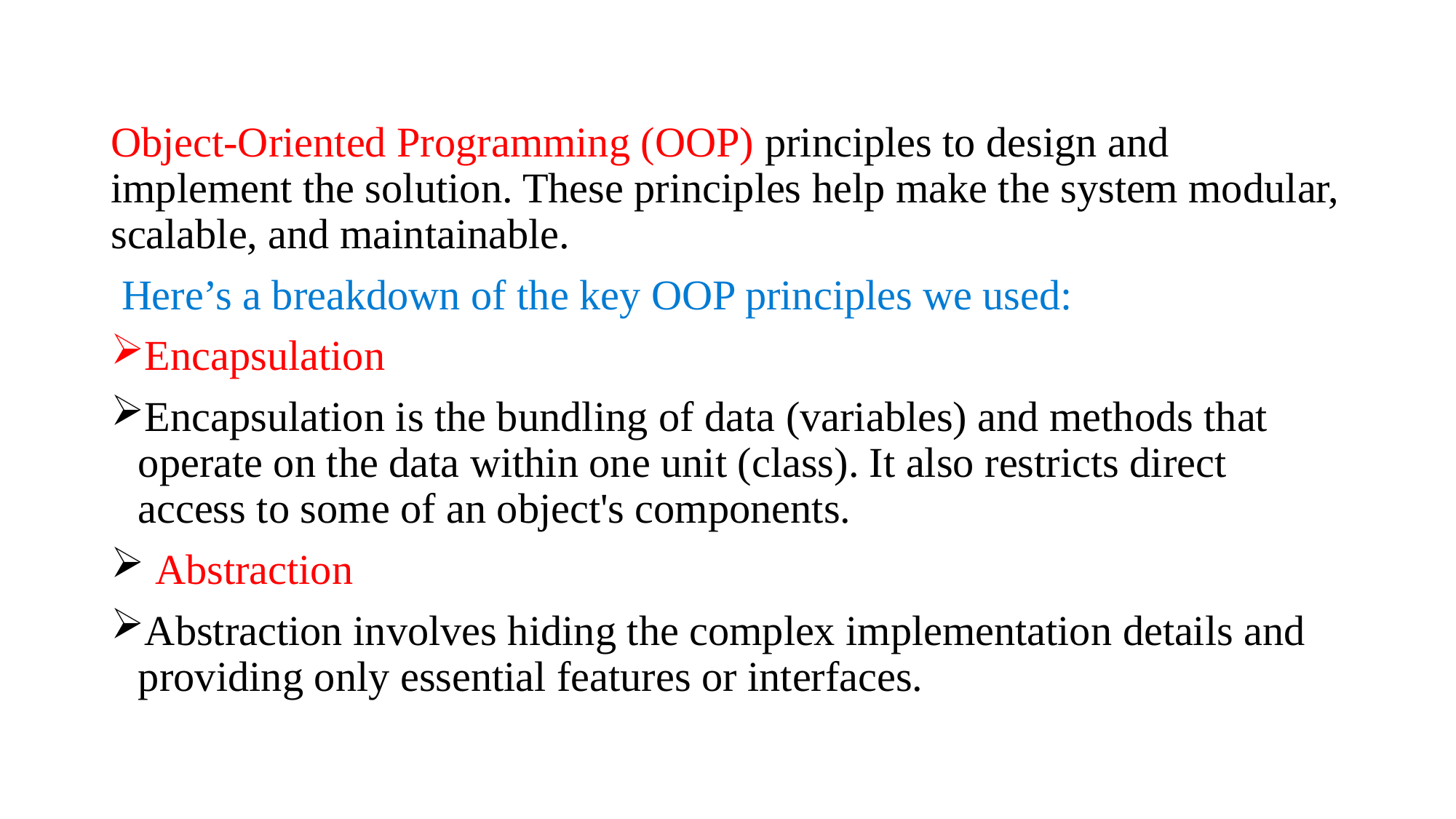

Object-Oriented Programming (OOP) principles to design and implement the solution. These principles help make the system modular, scalable, and maintainable.
 Here’s a breakdown of the key OOP principles we used:
Encapsulation
Encapsulation is the bundling of data (variables) and methods that operate on the data within one unit (class). It also restricts direct access to some of an object's components.
 Abstraction
Abstraction involves hiding the complex implementation details and providing only essential features or interfaces.